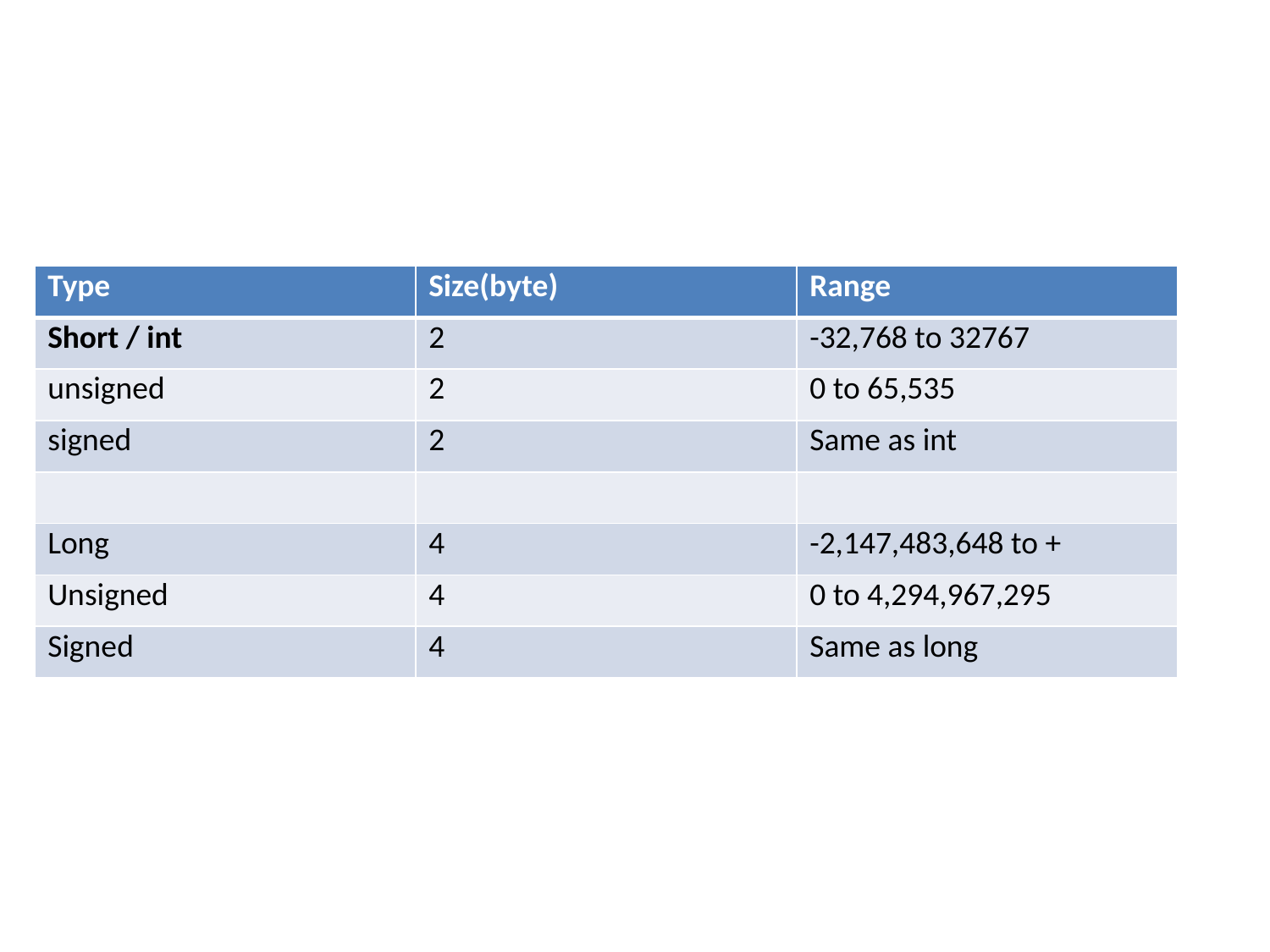

| Type | Size(byte) | Range |
| --- | --- | --- |
| Short / int | 2 | -32,768 to 32767 |
| unsigned | 2 | 0 to 65,535 |
| signed | 2 | Same as int |
|  |  |  |
| Long | 4 | -2,147,483,648 to + |
| Unsigned | 4 | 0 to 4,294,967,295 |
| Signed | 4 | Same as long |